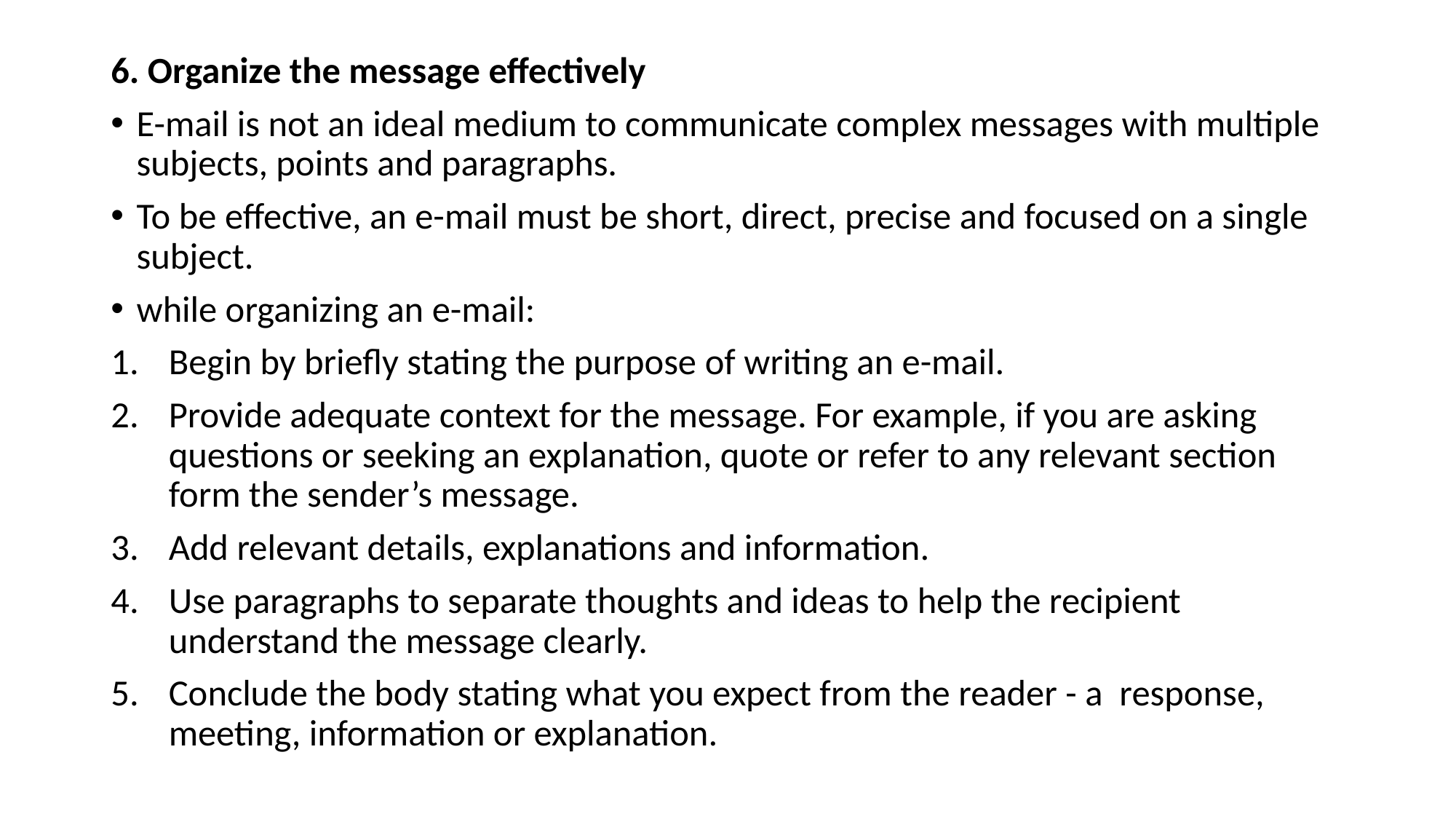

6. Organize the message effectively
E-mail is not an ideal medium to communicate complex messages with multiple subjects, points and paragraphs.
To be effective, an e-mail must be short, direct, precise and focused on a single subject.
while organizing an e-mail:
Begin by briefly stating the purpose of writing an e-mail.
Provide adequate context for the message. For example, if you are asking questions or seeking an explanation, quote or refer to any relevant section form the sender’s message.
Add relevant details, explanations and information.
Use paragraphs to separate thoughts and ideas to help the recipient understand the message clearly.
Conclude the body stating what you expect from the reader - a  response, meeting, information or explanation.